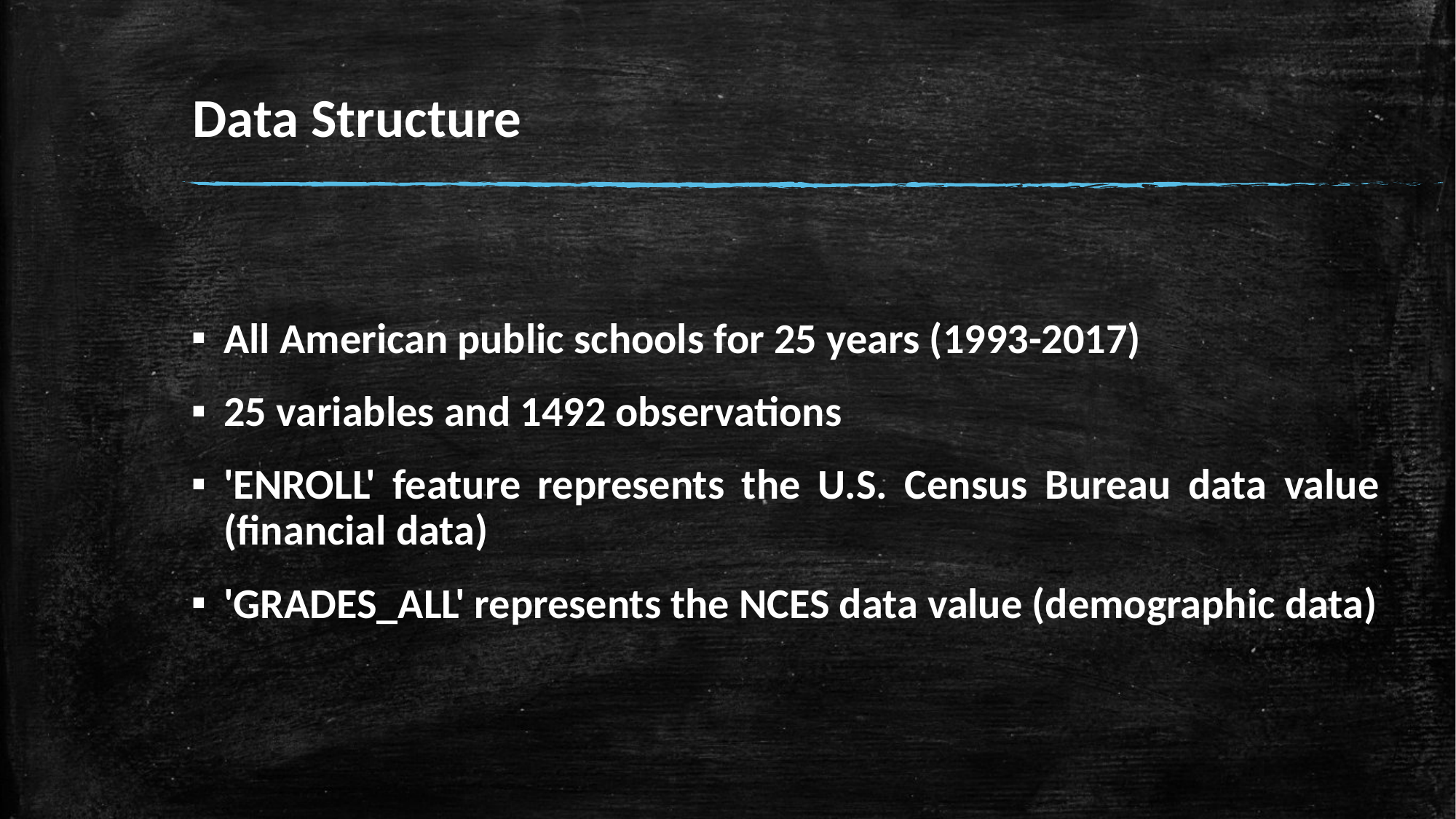

# Data Structure

All American public schools for 25 years (1993-2017)
25 variables and 1492 observations
'ENROLL' feature represents the U.S. Census Bureau data value (financial data)
'GRADES_ALL' represents the NCES data value (demographic data)